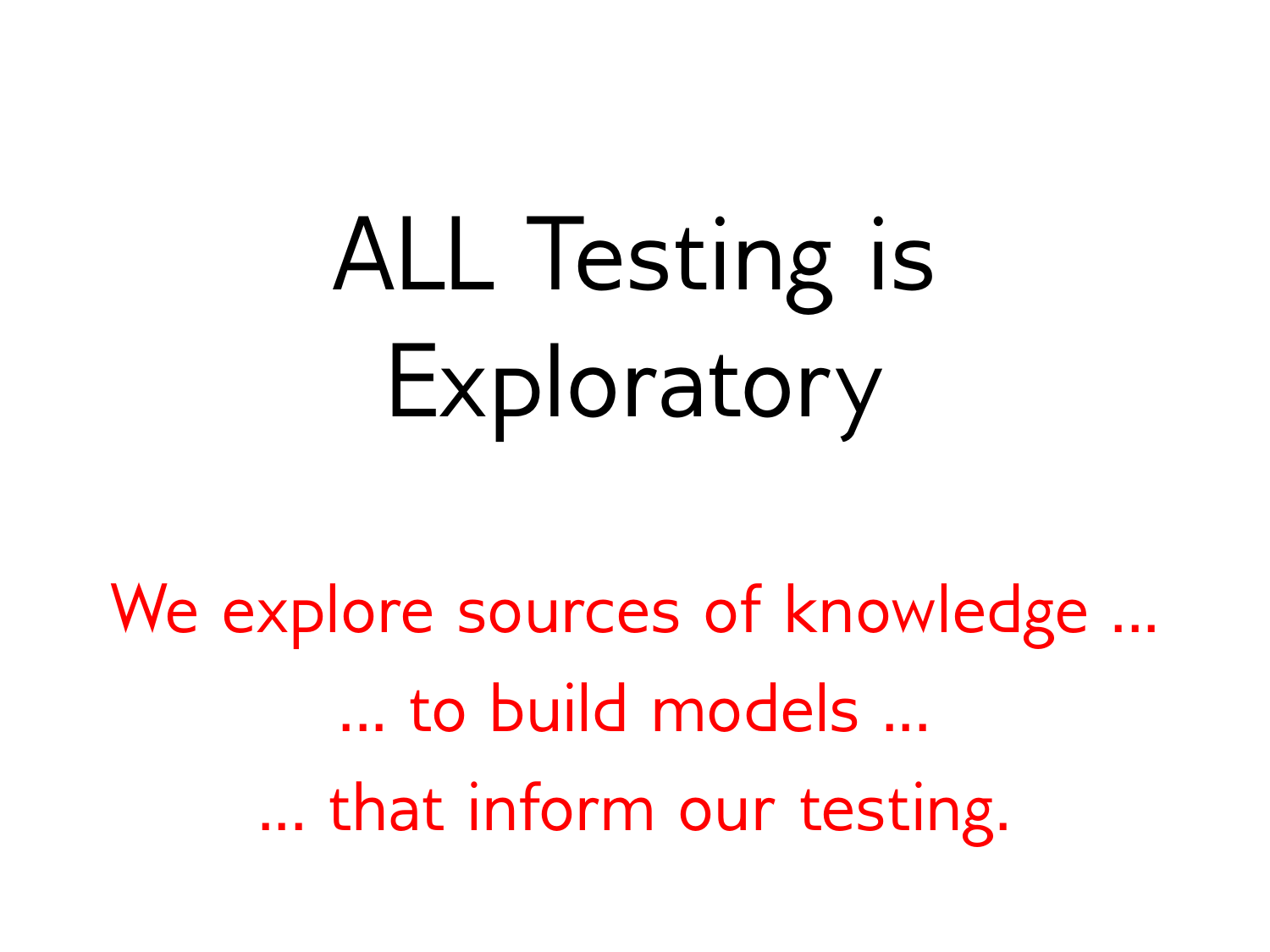

# ALL Testing is Exploratory
We explore sources of knowledge ...
... to build models ...
... that inform our testing.